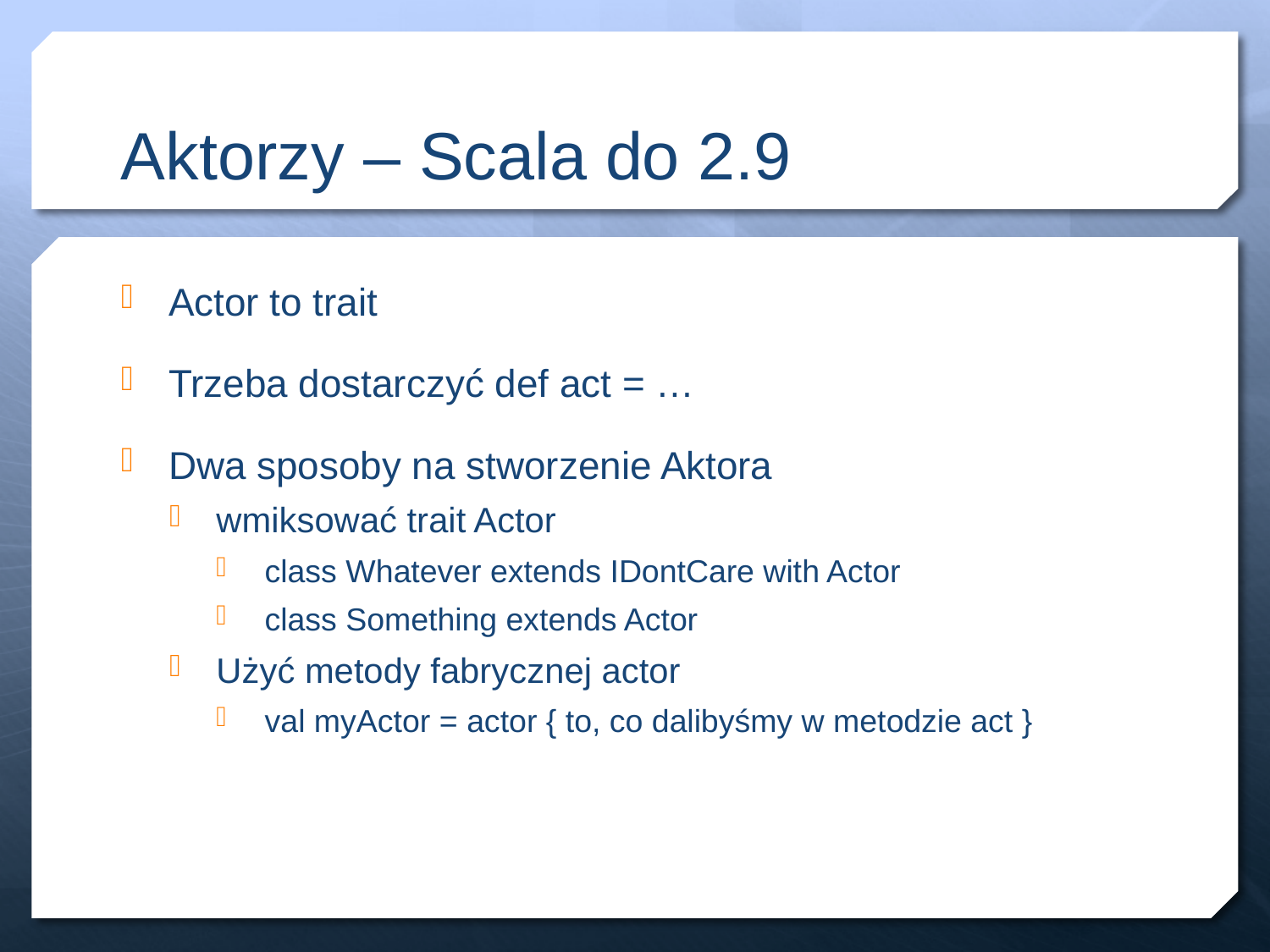

# Aktorzy – Scala do 2.9
Actor to trait
Trzeba dostarczyć def act = …
Dwa sposoby na stworzenie Aktora
wmiksować trait Actor
class Whatever extends IDontCare with Actor
class Something extends Actor
Użyć metody fabrycznej actor
val myActor = actor { to, co dalibyśmy w metodzie act }